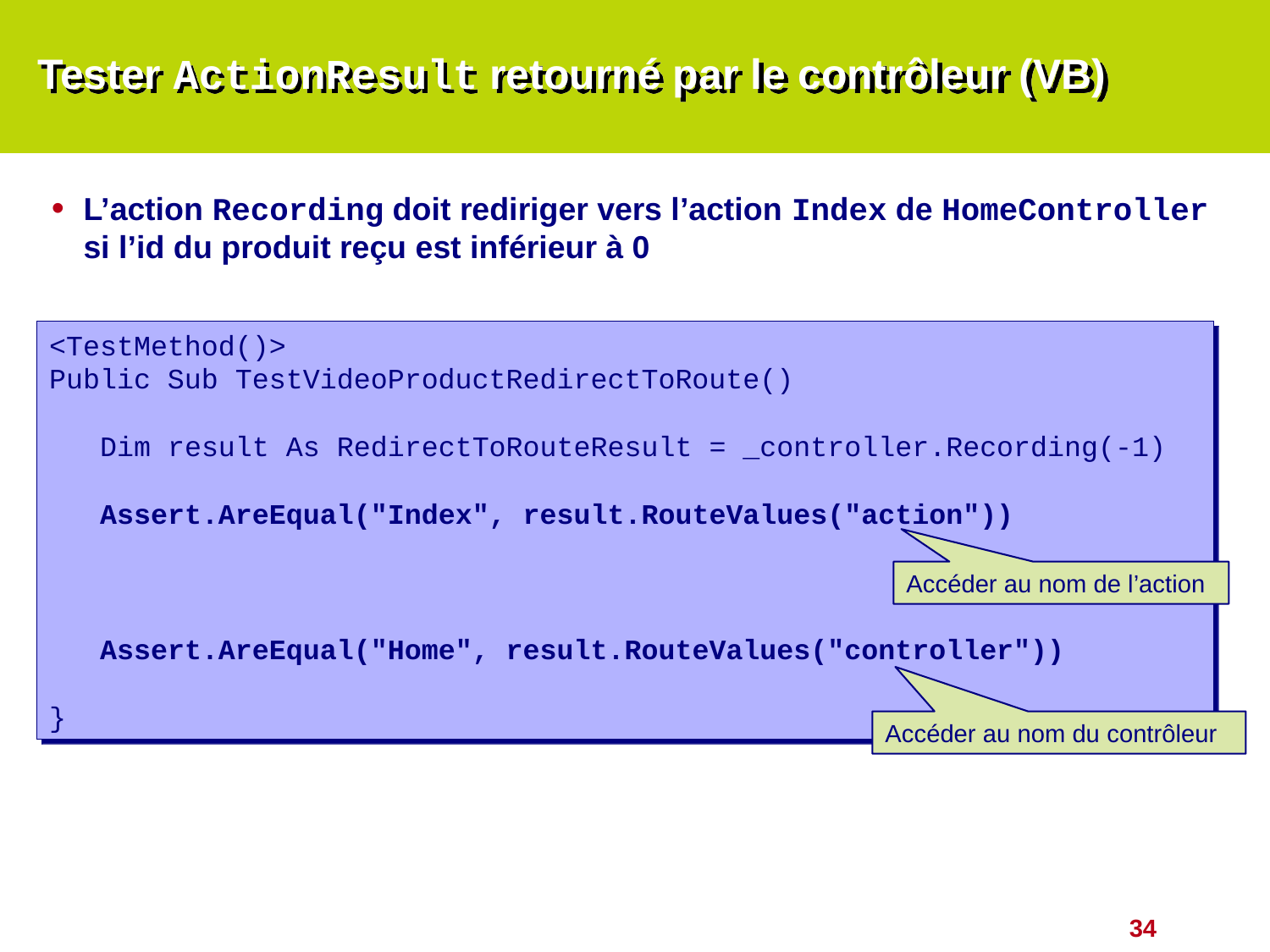

# Tester ActionResult retourné par le contrôleur (VB)
L’action Recording doit rediriger vers l’action Index de HomeController si l’id du produit reçu est inférieur à 0
<TestMethod()>
Public Sub TestVideoProductRedirectToRoute()

   Dim result As RedirectToRouteResult = _controller.Recording(-1)

   Assert.AreEqual("Index", result.RouteValues("action"))

   Assert.AreEqual("Home", result.RouteValues("controller"))

}
Accéder au nom de l’action
Accéder au nom du contrôleur